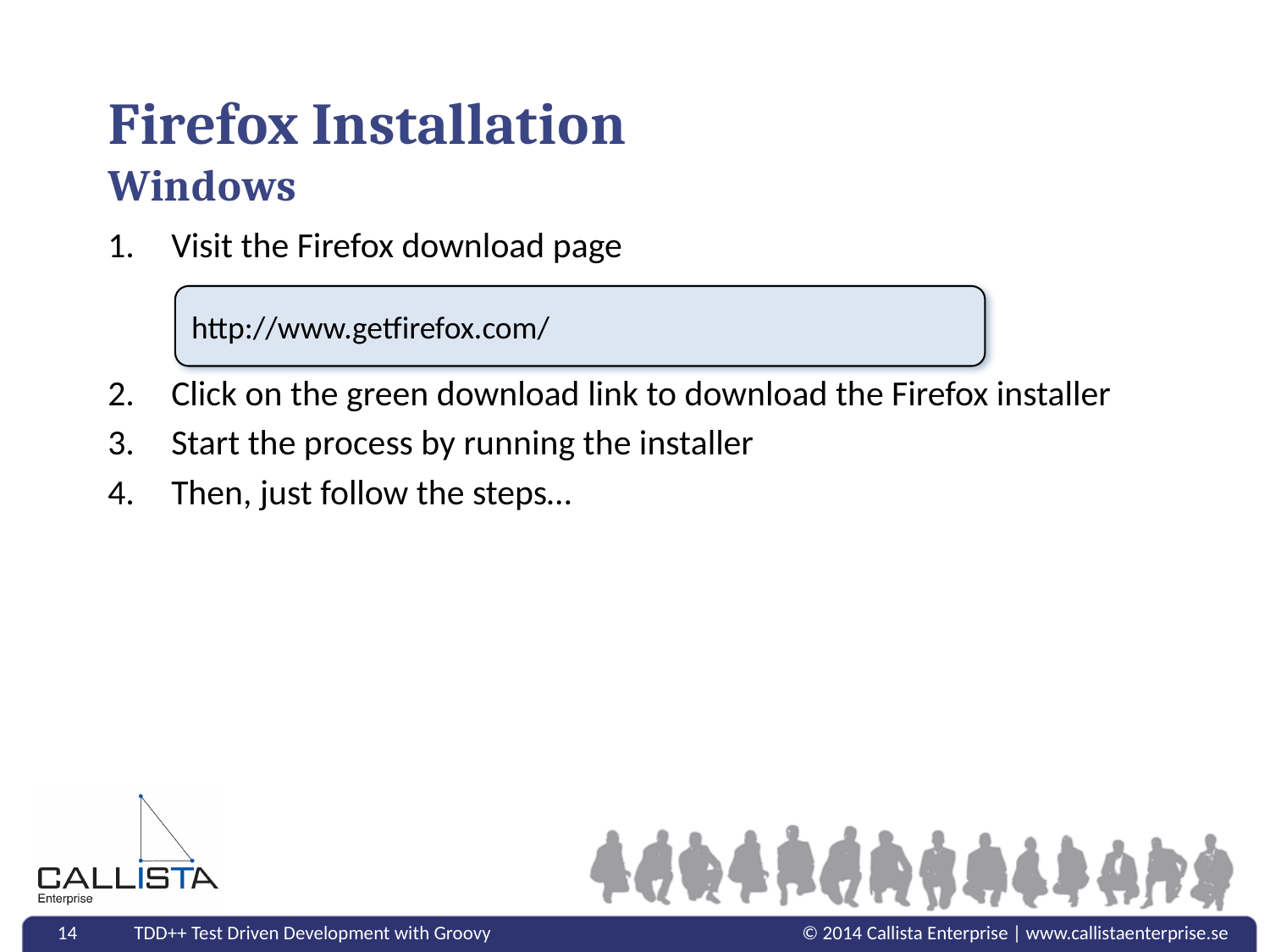

# Firefox Installation Windows
Visit the Firefox download page

Click on the green download link to download the Firefox installer
Start the process by running the installer
Then, just follow the steps…

http://www.getfirefox.com/